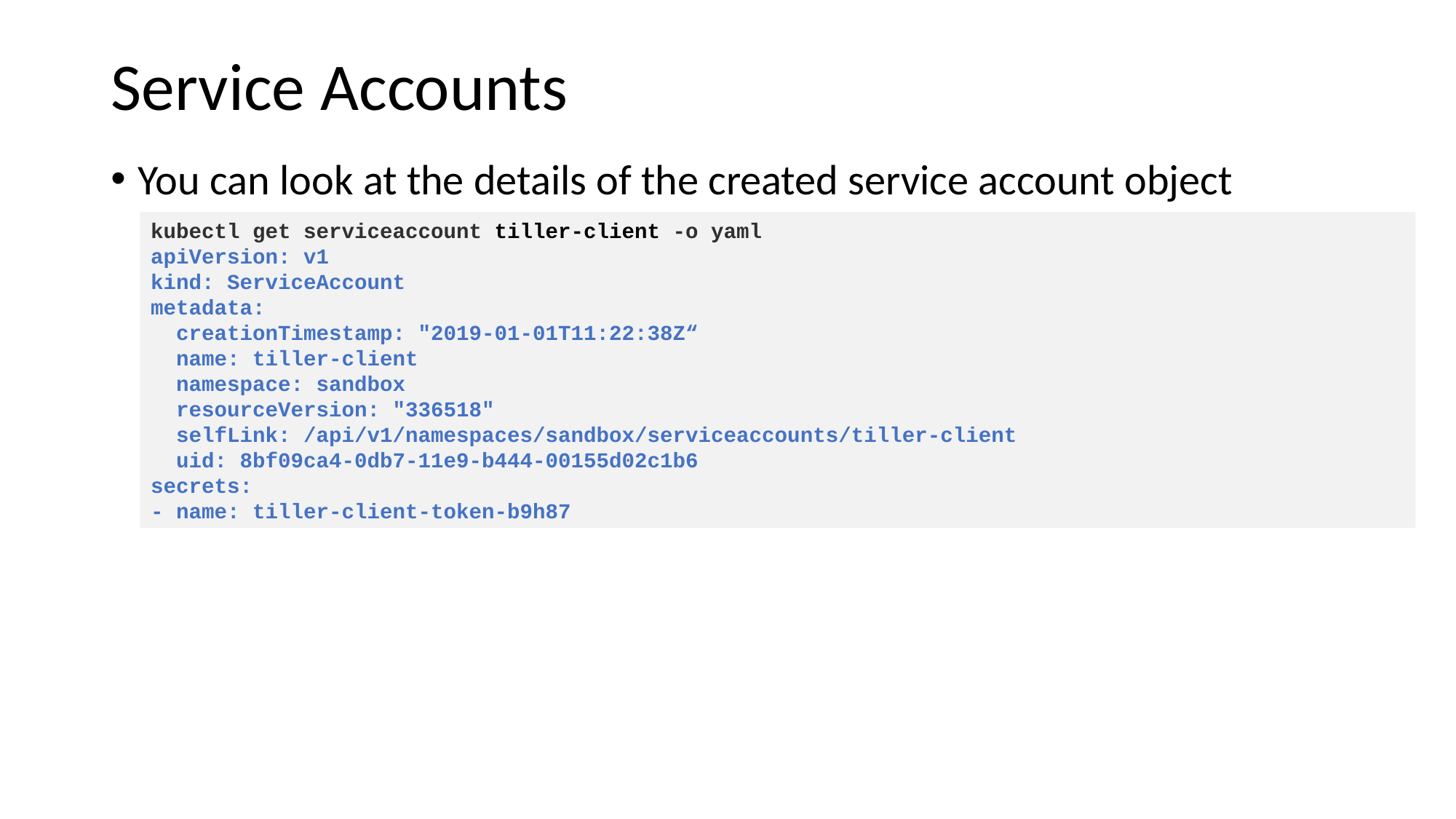

# Service Accounts
You can look at the details of the created service account object
kubectl get serviceaccount tiller-client -o yaml
apiVersion: v1
kind: ServiceAccount
metadata:
  creationTimestamp: "2019-01-01T11:22:38Z“
  name: tiller-client
  namespace: sandbox
  resourceVersion: "336518"
  selfLink: /api/v1/namespaces/sandbox/serviceaccounts/tiller-client
  uid: 8bf09ca4-0db7-11e9-b444-00155d02c1b6
secrets:
- name: tiller-client-token-b9h87